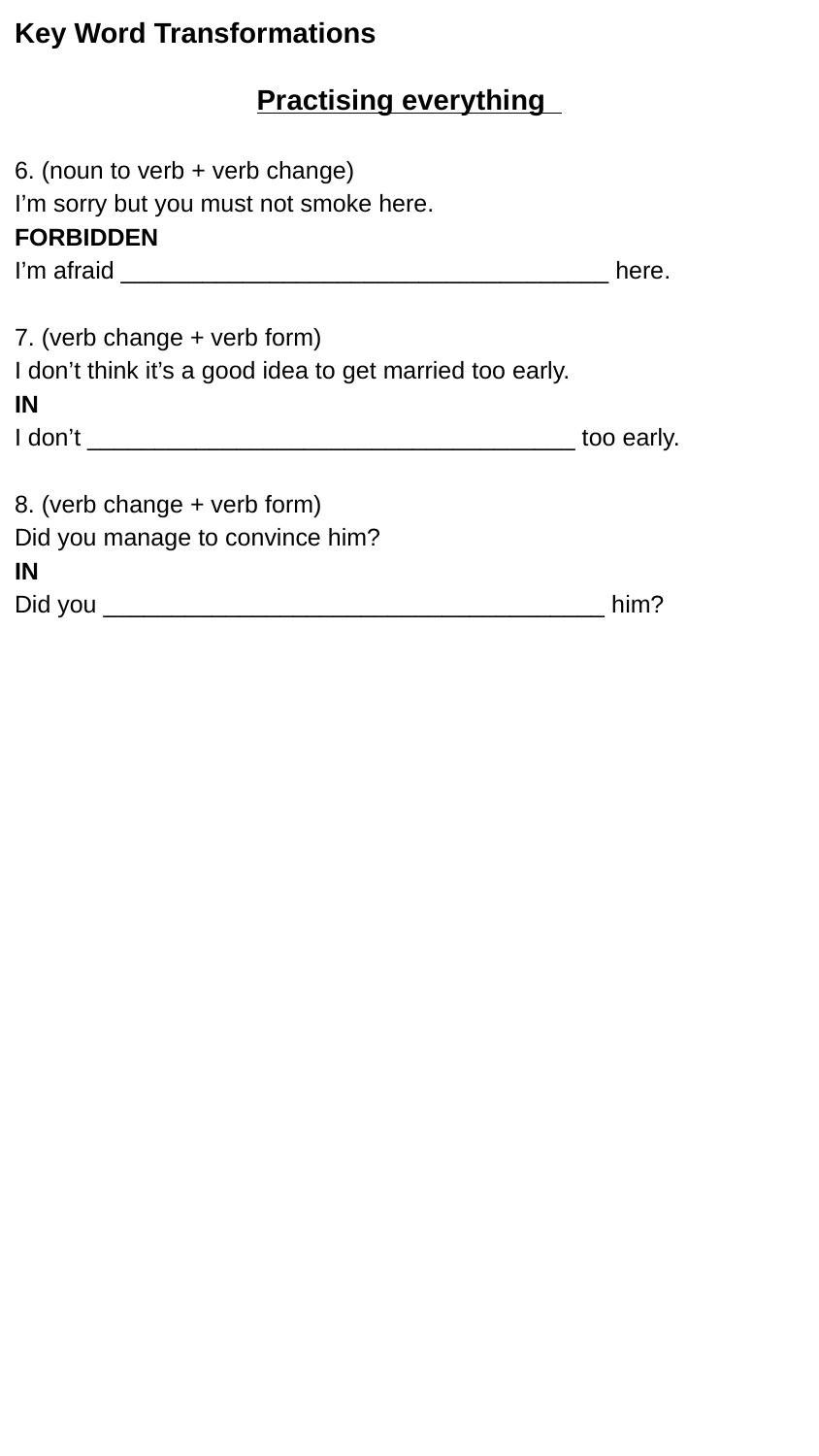

Key Word Transformations

Practising everything

6. (noun to verb + verb change)
I’m sorry but you must not smoke here.
FORBIDDEN
I’m afraid ____________________________________ here.

7. (verb change + verb form)
I don’t think it’s a good idea to get married too early.
IN
I don’t ____________________________________ too early.

8. (verb change + verb form)
Did you manage to convince him?
IN
Did you _____________________________________ him?